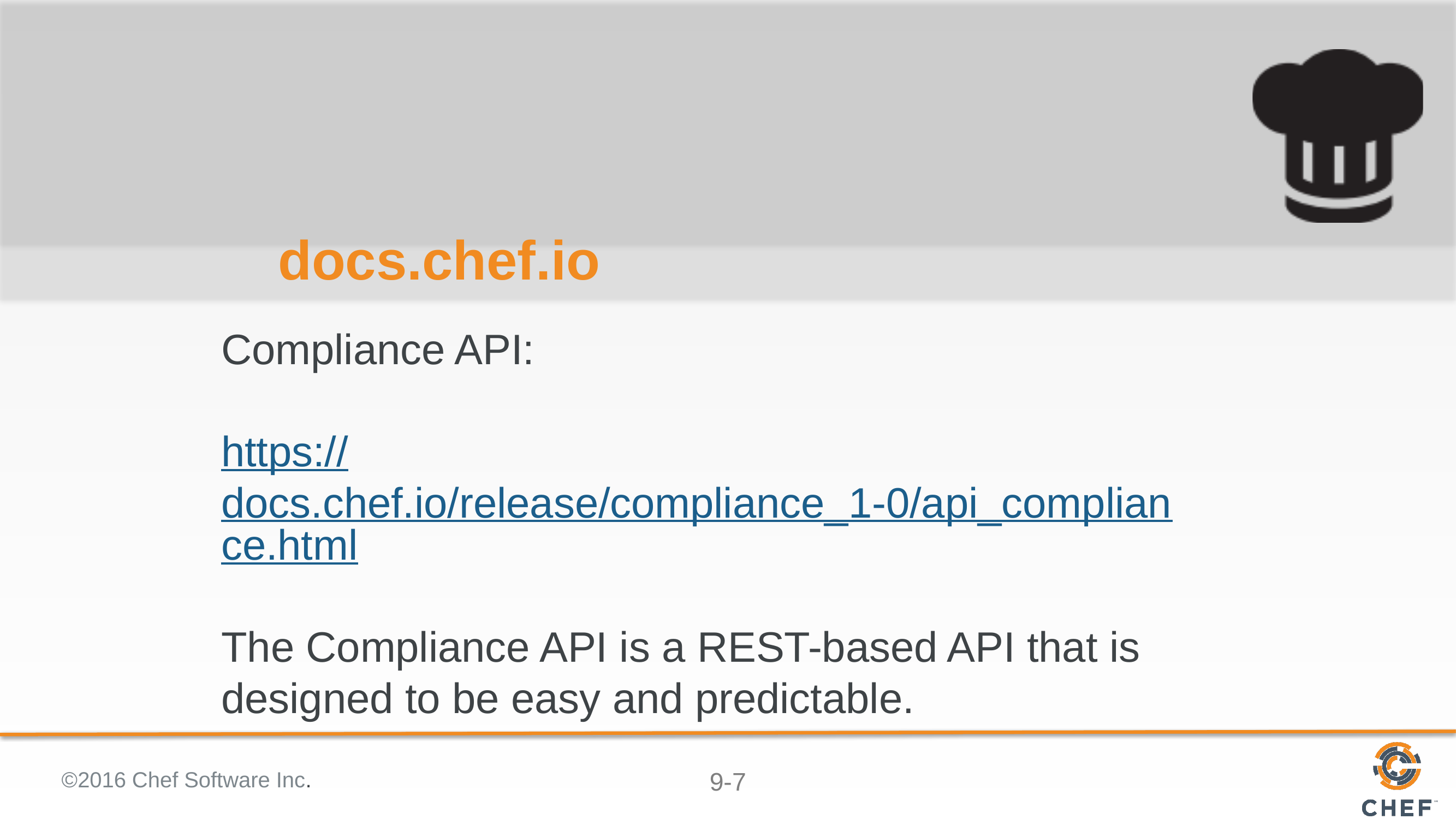

# docs.chef.io
Compliance API:

https://docs.chef.io/release/compliance_1-0/api_compliance.html

The Compliance API is a REST-based API that is designed to be easy and predictable.